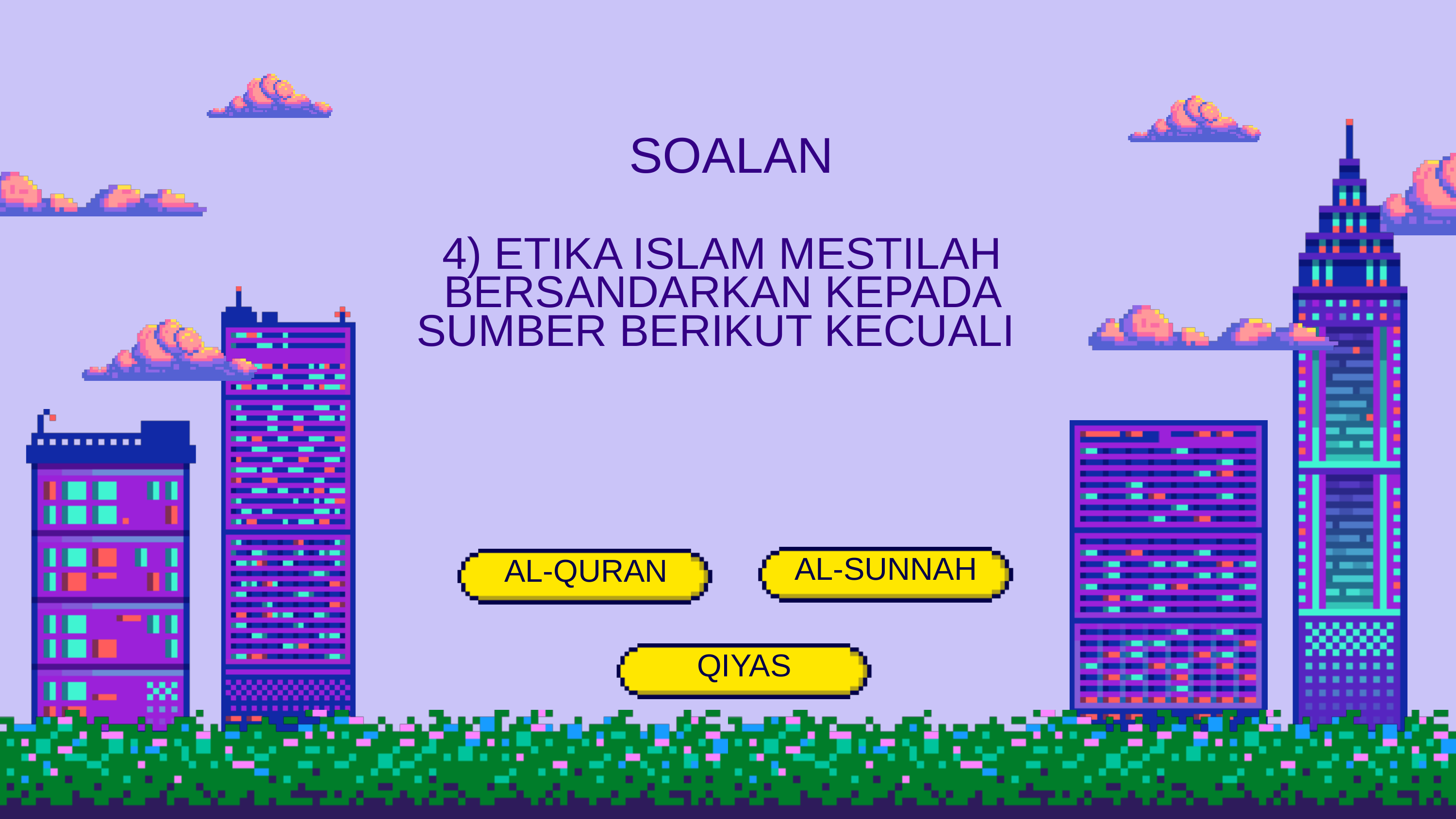

SOALAN

4) ETIKA ISLAM MESTILAH BERSANDARKAN KEPADA SUMBER BERIKUT KECUALI

 AL-SUNNAH
 AL-QURAN

QIYAS